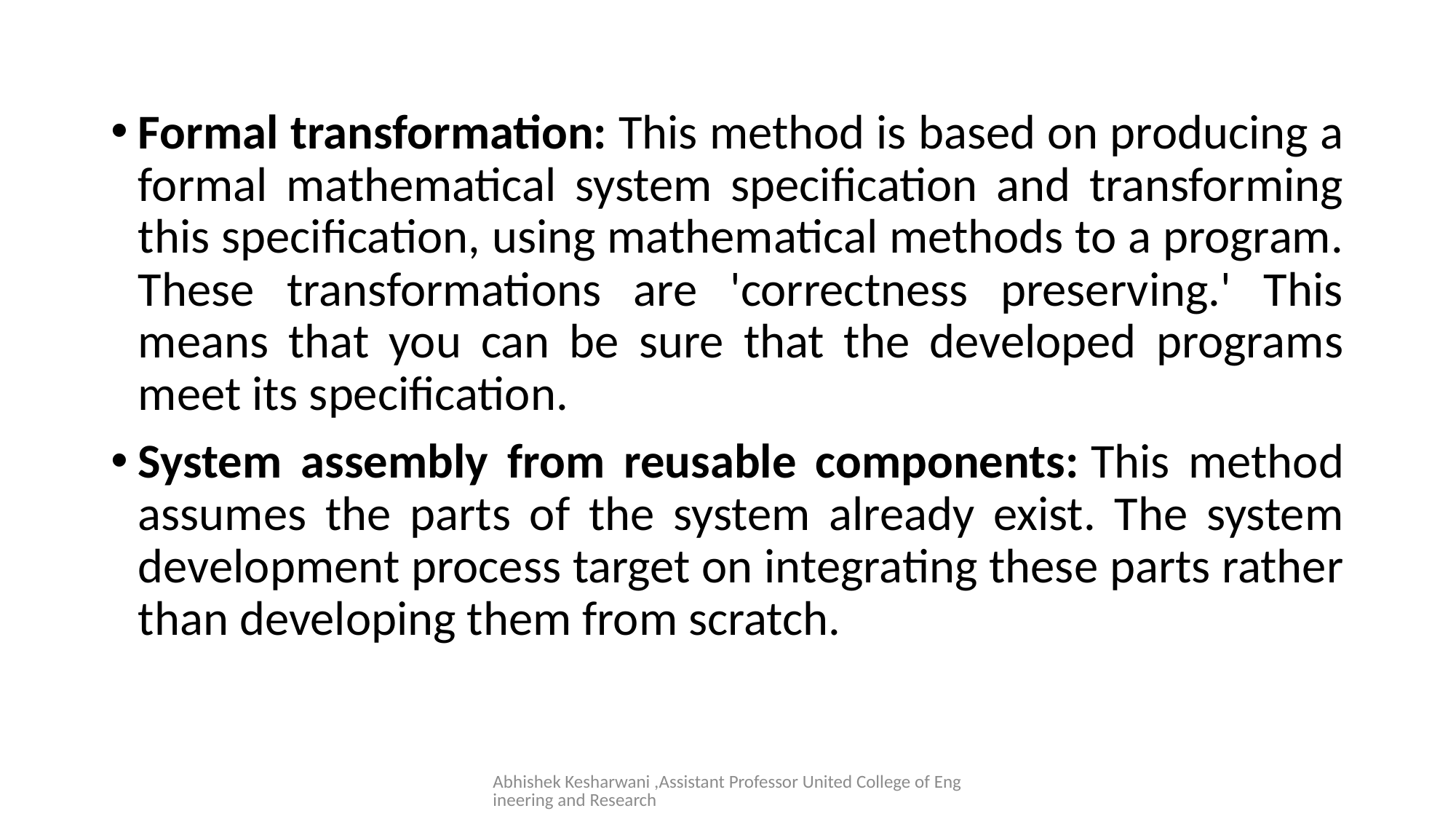

#
Formal transformation: This method is based on producing a formal mathematical system specification and transforming this specification, using mathematical methods to a program. These transformations are 'correctness preserving.' This means that you can be sure that the developed programs meet its specification.
System assembly from reusable components: This method assumes the parts of the system already exist. The system development process target on integrating these parts rather than developing them from scratch.

Abhishek Kesharwani ,Assistant Professor United College of Engineering and Research